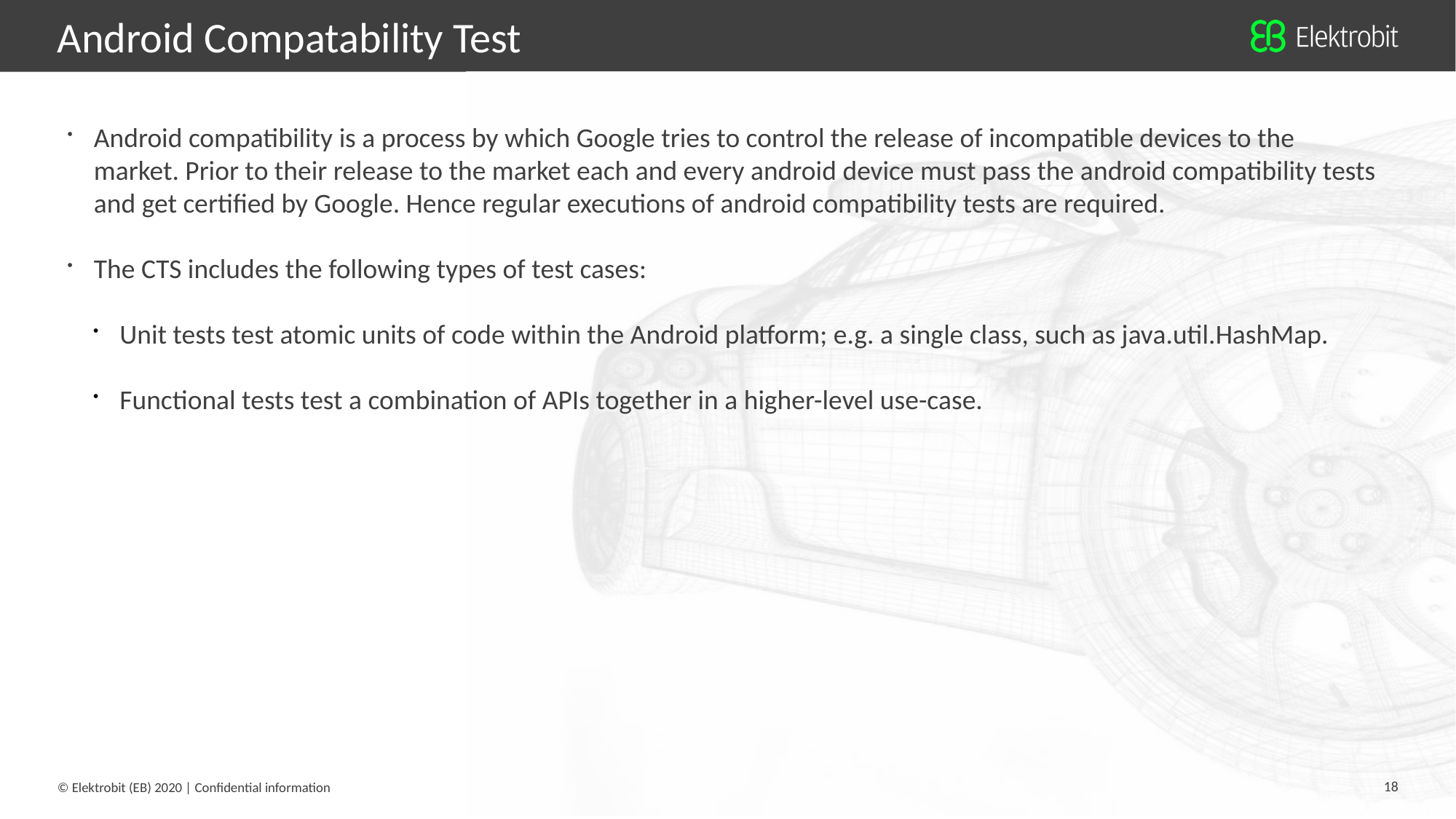

Android Compatability Test
Android compatibility is a process by which Google tries to control the release of incompatible devices to the market. Prior to their release to the market each and every android device must pass the android compatibility tests and get certified by Google. Hence regular executions of android compatibility tests are required.

The CTS includes the following types of test cases:

Unit tests test atomic units of code within the Android platform; e.g. a single class, such as java.util.HashMap.

Functional tests test a combination of APIs together in a higher-level use-case.